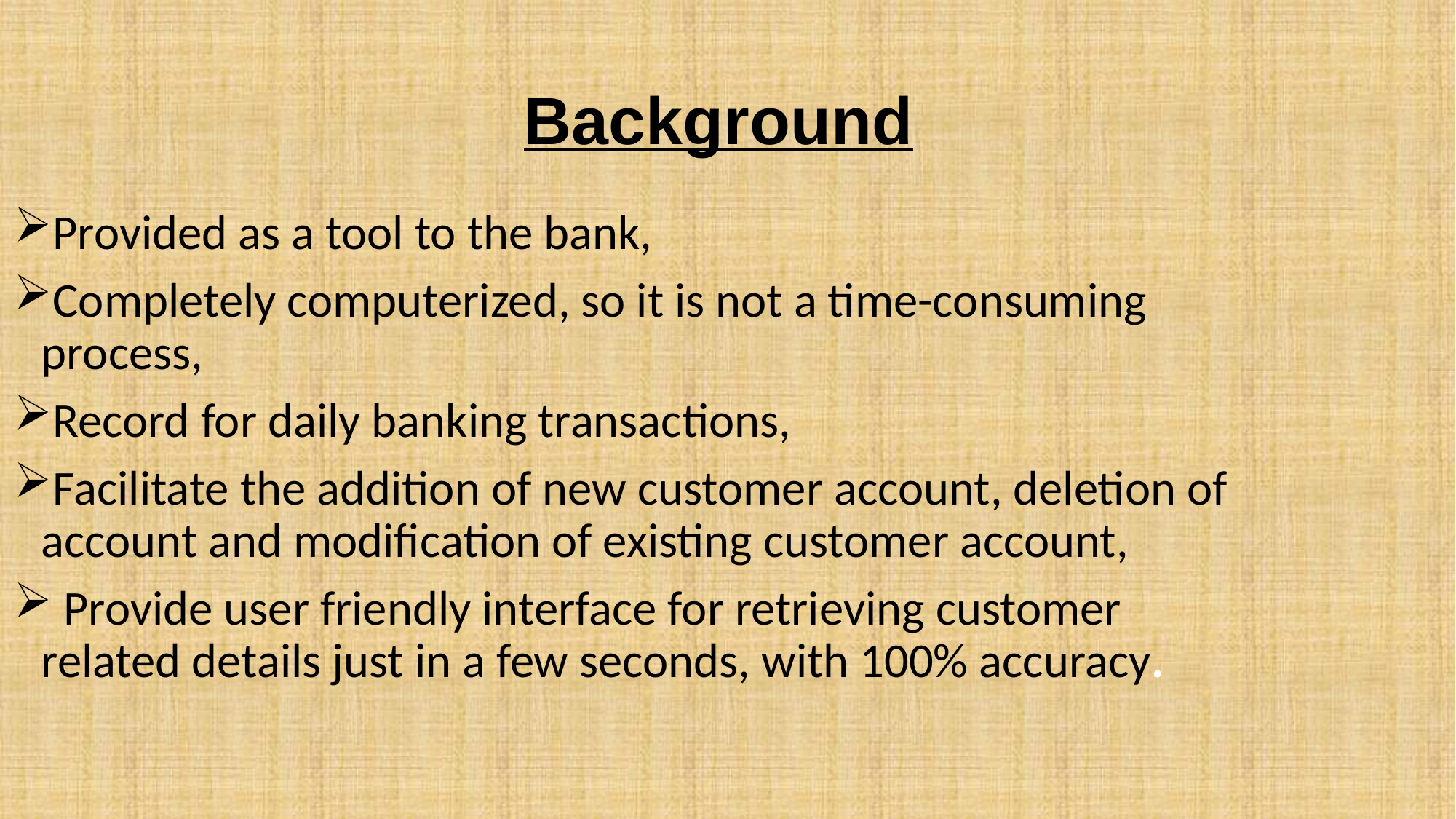

# Background
Provided as a tool to the bank,
Completely computerized, so it is not a time-consuming process,
Record for daily banking transactions,
Facilitate the addition of new customer account, deletion of account and modification of existing customer account,
 Provide user friendly interface for retrieving customer related details just in a few seconds, with 100% accuracy.